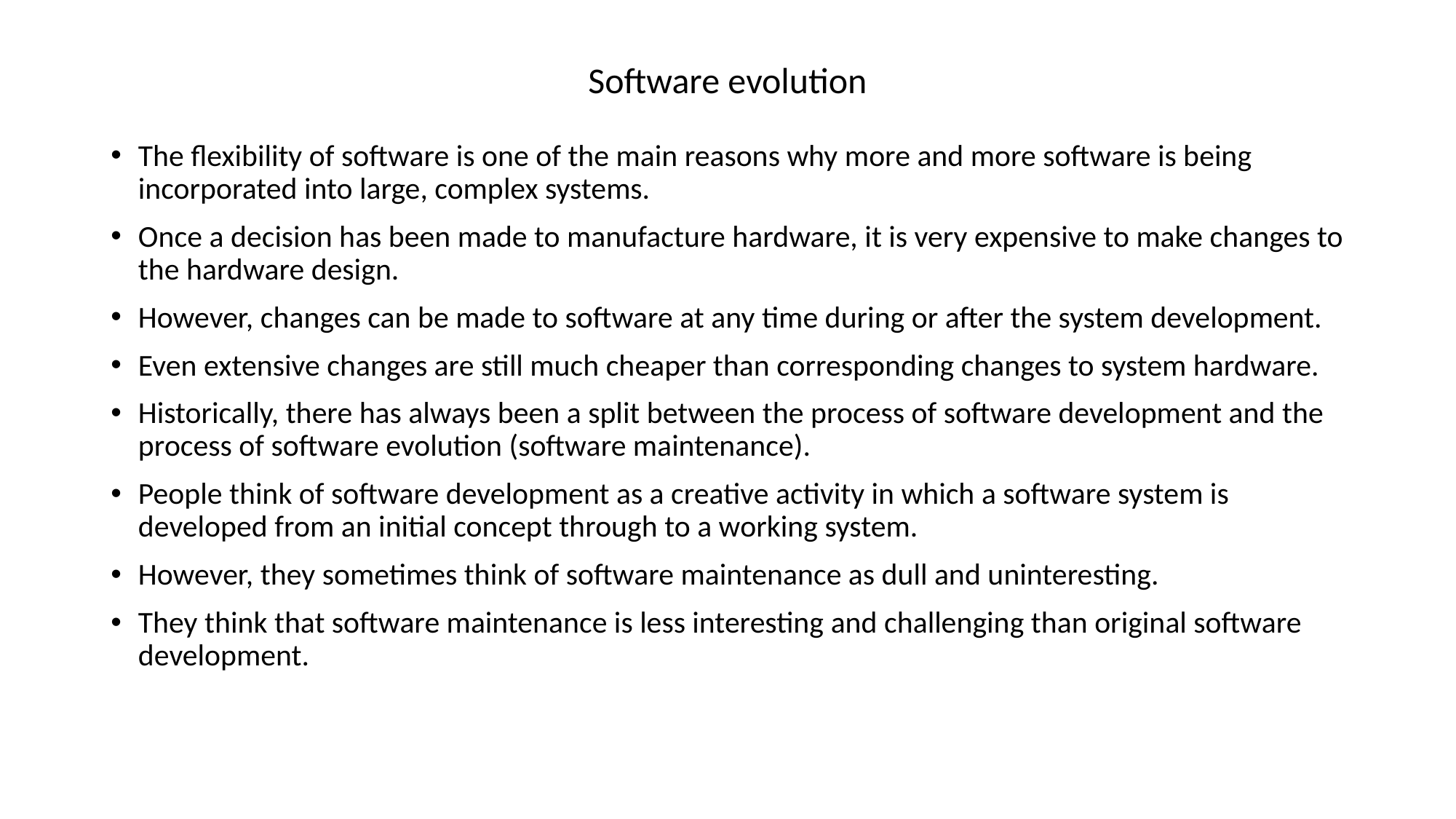

# Software evolution
The flexibility of software is one of the main reasons why more and more software is being incorporated into large, complex systems.
Once a decision has been made to manufacture hardware, it is very expensive to make changes to the hardware design.
However, changes can be made to software at any time during or after the system development.
Even extensive changes are still much cheaper than corresponding changes to system hardware.
Historically, there has always been a split between the process of software development and the process of software evolution (software maintenance).
People think of software development as a creative activity in which a software system is developed from an initial concept through to a working system.
However, they sometimes think of software maintenance as dull and uninteresting.
They think that software maintenance is less interesting and challenging than original software development.